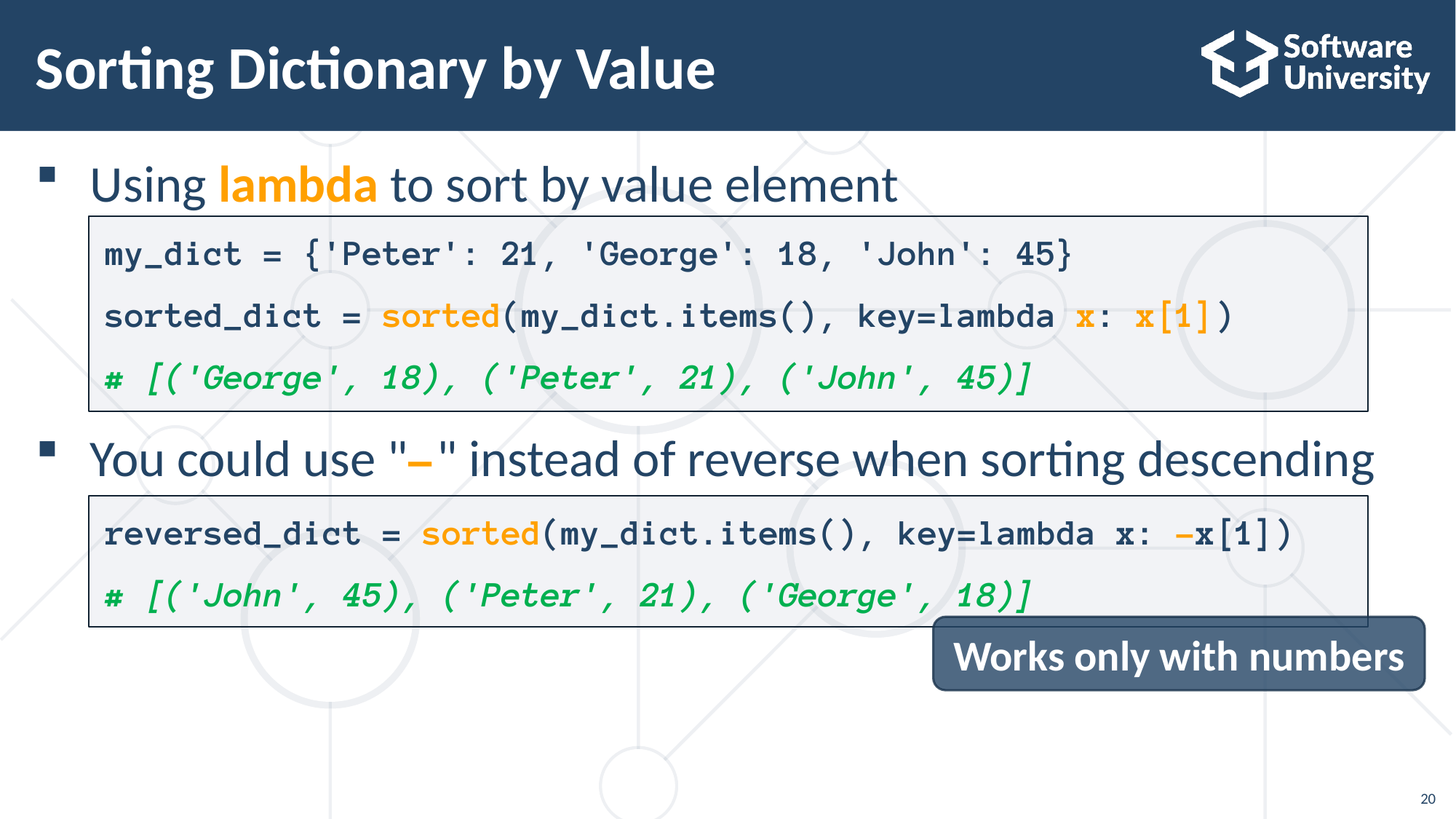

# Sorting Dictionary by Value
Using lambda to sort by value element
You could use "-" instead of reverse when sorting descending
my_dict = {'Peter': 21, 'George': 18, 'John': 45}
sorted_dict = sorted(my_dict.items(), key=lambda x: x[1])
# [('George', 18), ('Peter', 21), ('John', 45)]
reversed_dict = sorted(my_dict.items(), key=lambda x: -x[1])
# [('John', 45), ('Peter', 21), ('George', 18)]
Works only with numbers
20